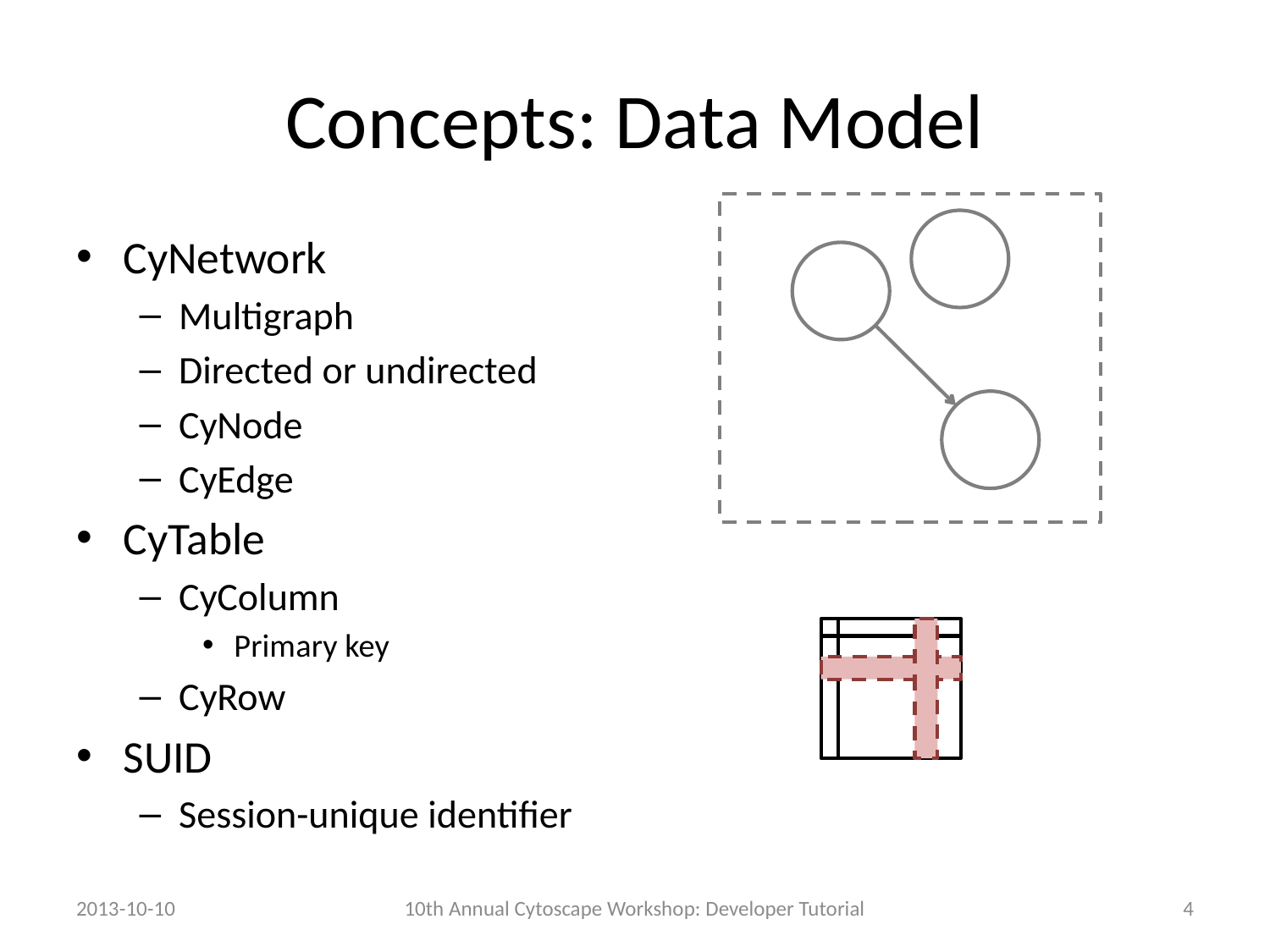

# Concepts: Data Model

CyNetwork
Multigraph
Directed or undirected
CyNode
CyEdge
CyTable
CyColumn
Primary key
CyRow
SUID
Session-unique identifier

2013-10-10
10th Annual Cytoscape Workshop: Developer Tutorial
4